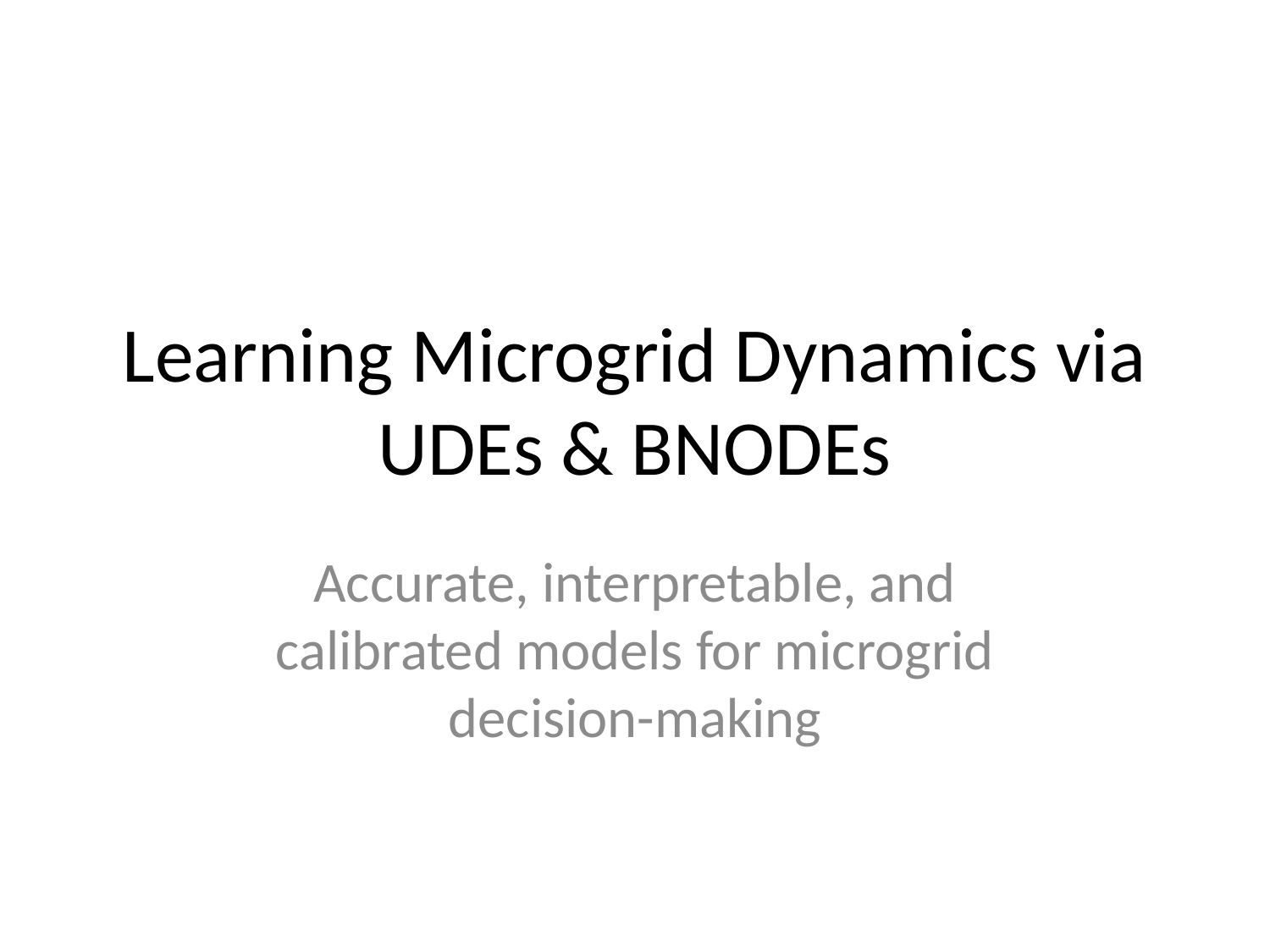

# Learning Microgrid Dynamics via UDEs & BNODEs
Accurate, interpretable, and calibrated models for microgrid decision-making